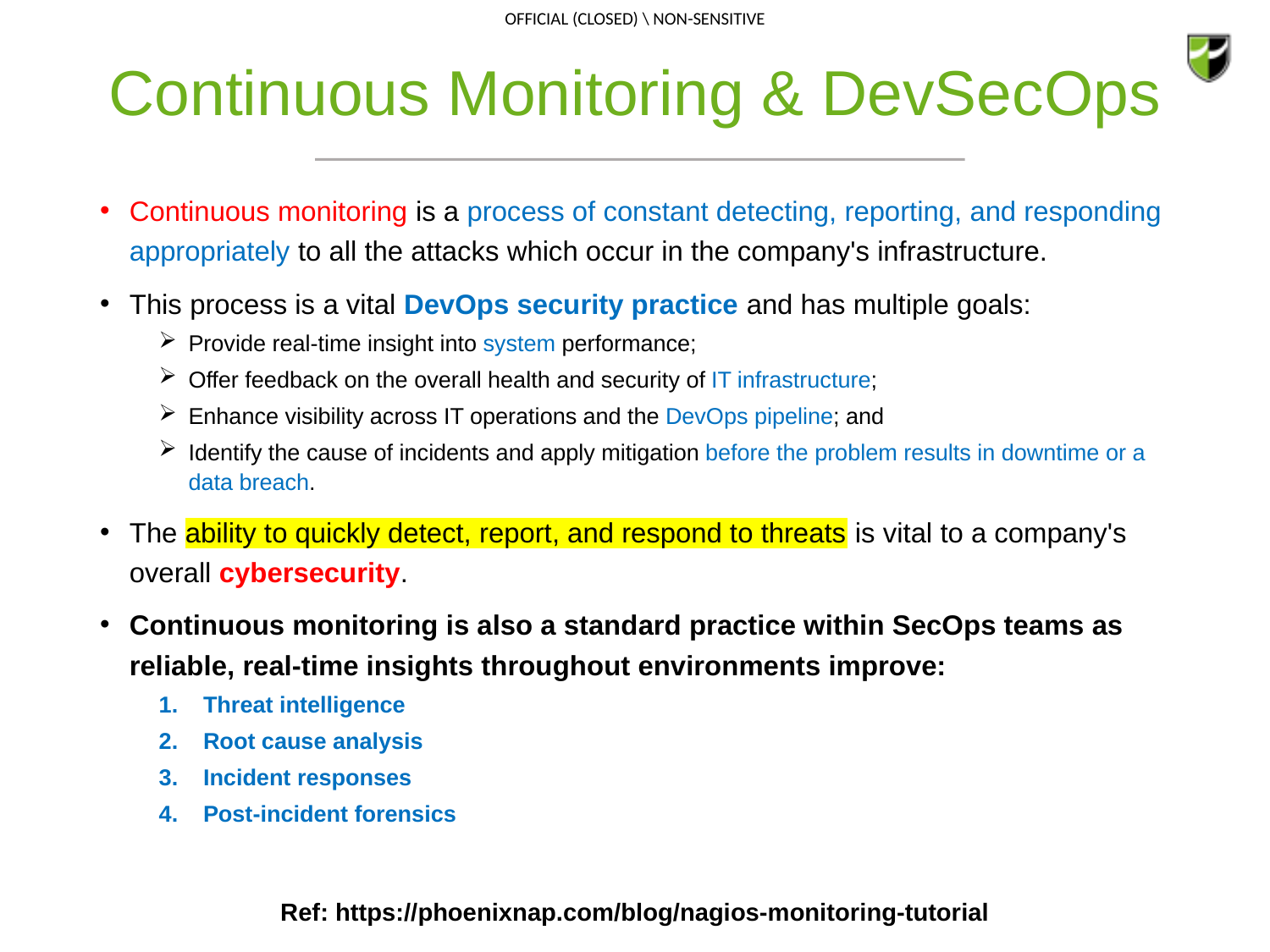

# Continuous Monitoring & DevSecOps
Continuous monitoring is a process of constant detecting, reporting, and responding appropriately to all the attacks which occur in the company's infrastructure.
This process is a vital DevOps security practice and has multiple goals:
Provide real-time insight into system performance;
Offer feedback on the overall health and security of IT infrastructure;
Enhance visibility across IT operations and the DevOps pipeline; and
Identify the cause of incidents and apply mitigation before the problem results in downtime or a data breach.
The ability to quickly detect, report, and respond to threats is vital to a company's overall cybersecurity.
Continuous monitoring is also a standard practice within SecOps teams as reliable, real-time insights throughout environments improve:
Threat intelligence
Root cause analysis
Incident responses
Post-incident forensics

Ref: https://phoenixnap.com/blog/nagios-monitoring-tutorial